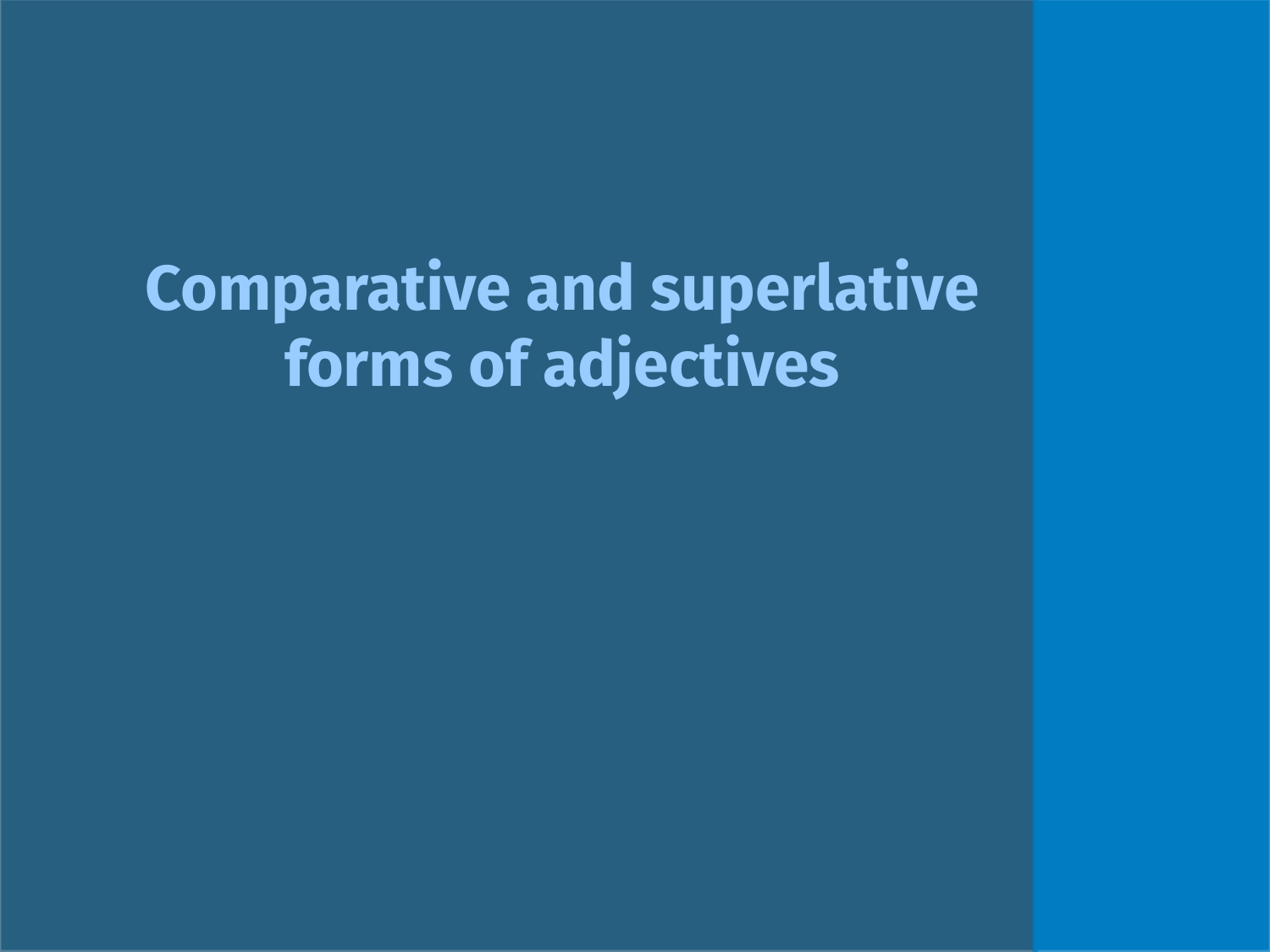

# Comparative and superlative forms of adjectives